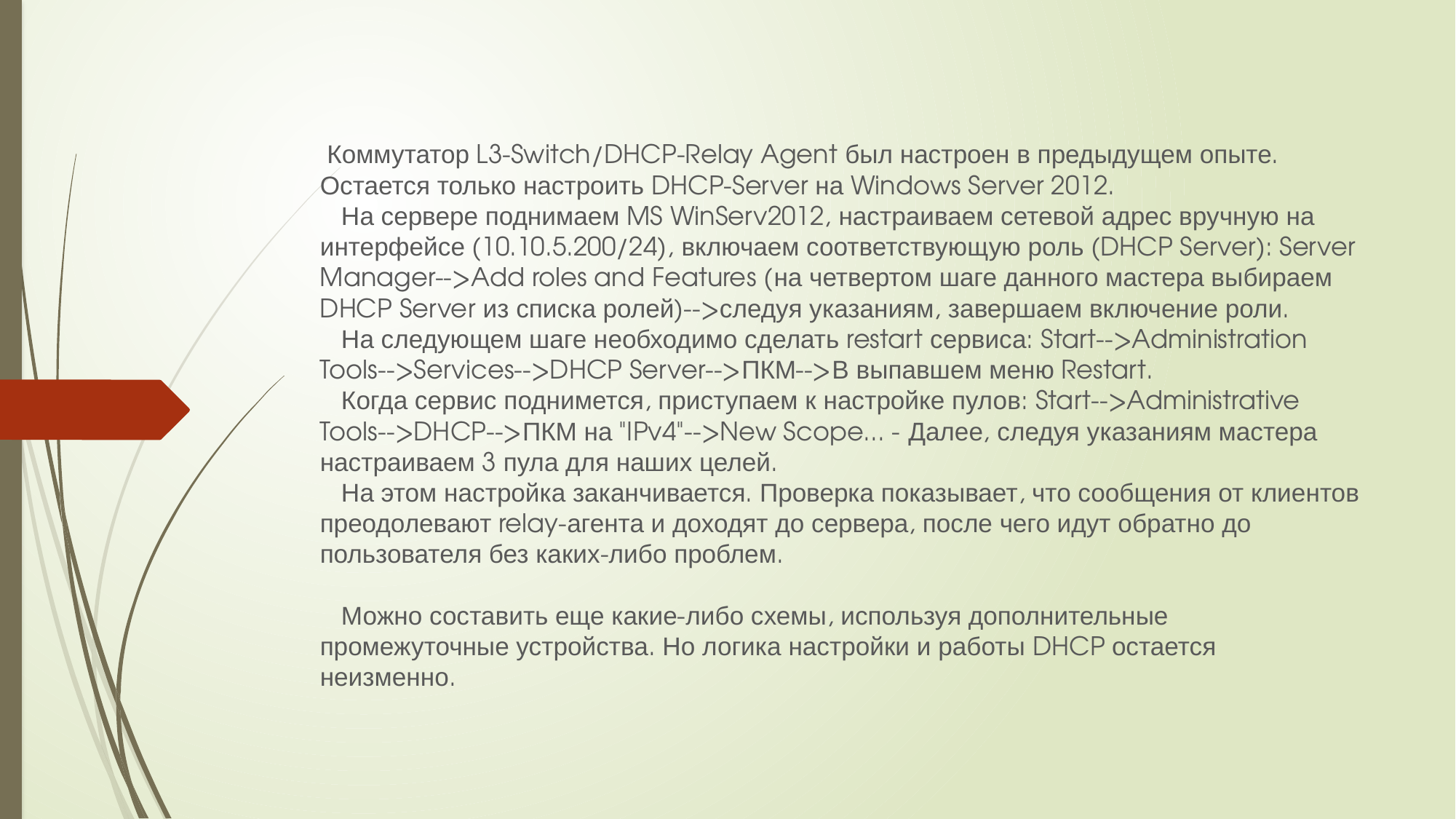

#
 Коммутатор L3-Switch/DHCP-Relay Agent был настроен в предыдущем опыте. Остается только настроить DHCP-Server на Windows Server 2012.
   На сервере поднимаем MS WinServ2012, настраиваем сетевой адрес вручную на интерфейсе (10.10.5.200/24), включаем соответствующую роль (DHCP Server): Server Manager-->Add roles and Features (на четвертом шаге данного мастера выбираем DHCP Server из списка ролей)-->следуя указаниям, завершаем включение роли.
   На следующем шаге необходимо сделать restart сервиса: Start-->Administration Tools-->Services-->DHCP Server-->ПКМ-->В выпавшем меню Restart.
   Когда сервис поднимется, приступаем к настройке пулов: Start-->Administrative Tools-->DHCP-->ПКМ на "IPv4"-->New Scope... - Далее, следуя указаниям мастера настраиваем 3 пула для наших целей.
   На этом настройка заканчивается. Проверка показывает, что сообщения от клиентов преодолевают relay-агента и доходят до сервера, после чего идут обратно до пользователя без каких-либо проблем.
   Можно составить еще какие-либо схемы, используя дополнительные промежуточные устройства. Но логика настройки и работы DHCP остается неизменно.